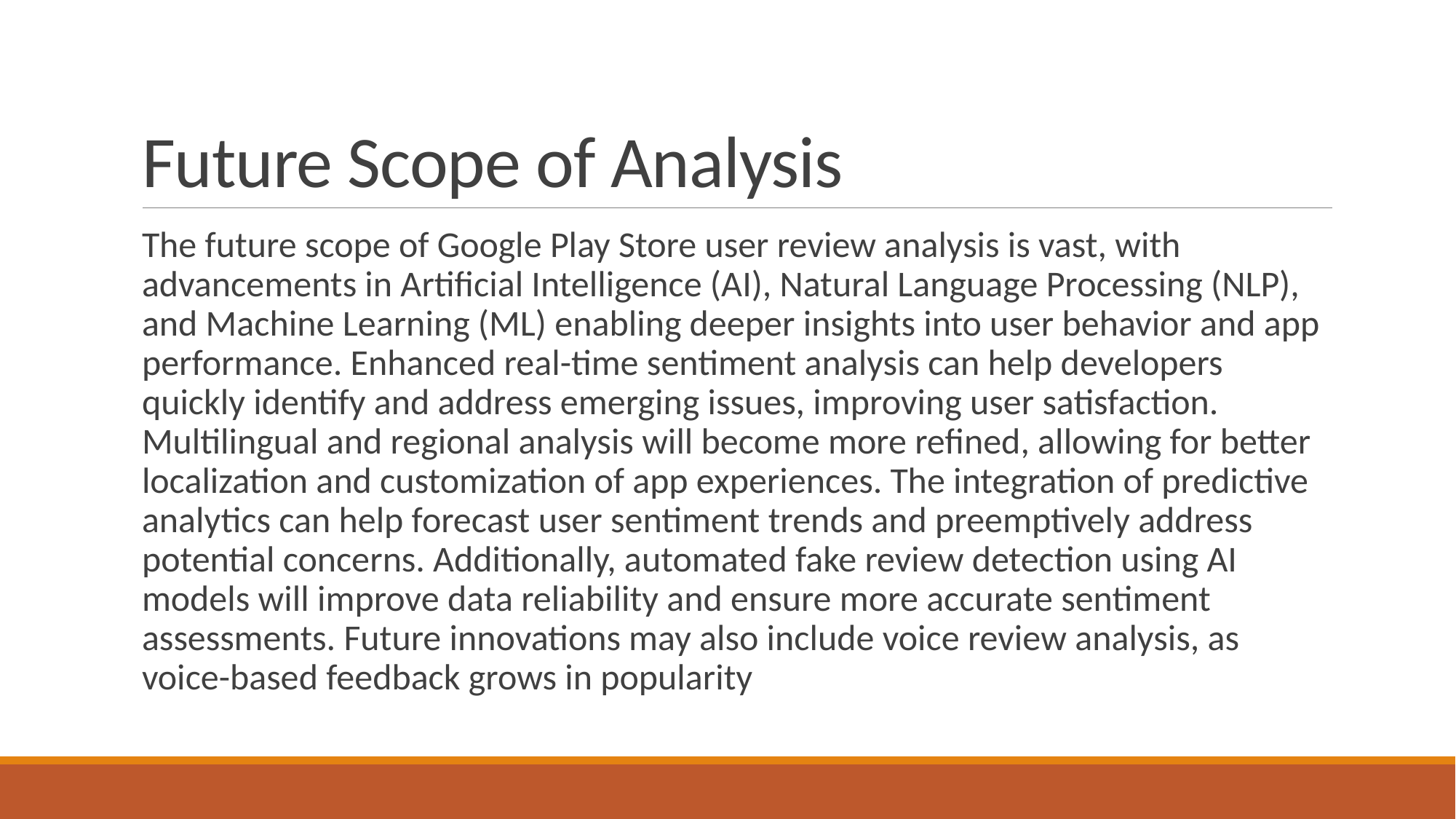

# Future Scope of Analysis
The future scope of Google Play Store user review analysis is vast, with advancements in Artificial Intelligence (AI), Natural Language Processing (NLP), and Machine Learning (ML) enabling deeper insights into user behavior and app performance. Enhanced real-time sentiment analysis can help developers quickly identify and address emerging issues, improving user satisfaction. Multilingual and regional analysis will become more refined, allowing for better localization and customization of app experiences. The integration of predictive analytics can help forecast user sentiment trends and preemptively address potential concerns. Additionally, automated fake review detection using AI models will improve data reliability and ensure more accurate sentiment assessments. Future innovations may also include voice review analysis, as voice-based feedback grows in popularity